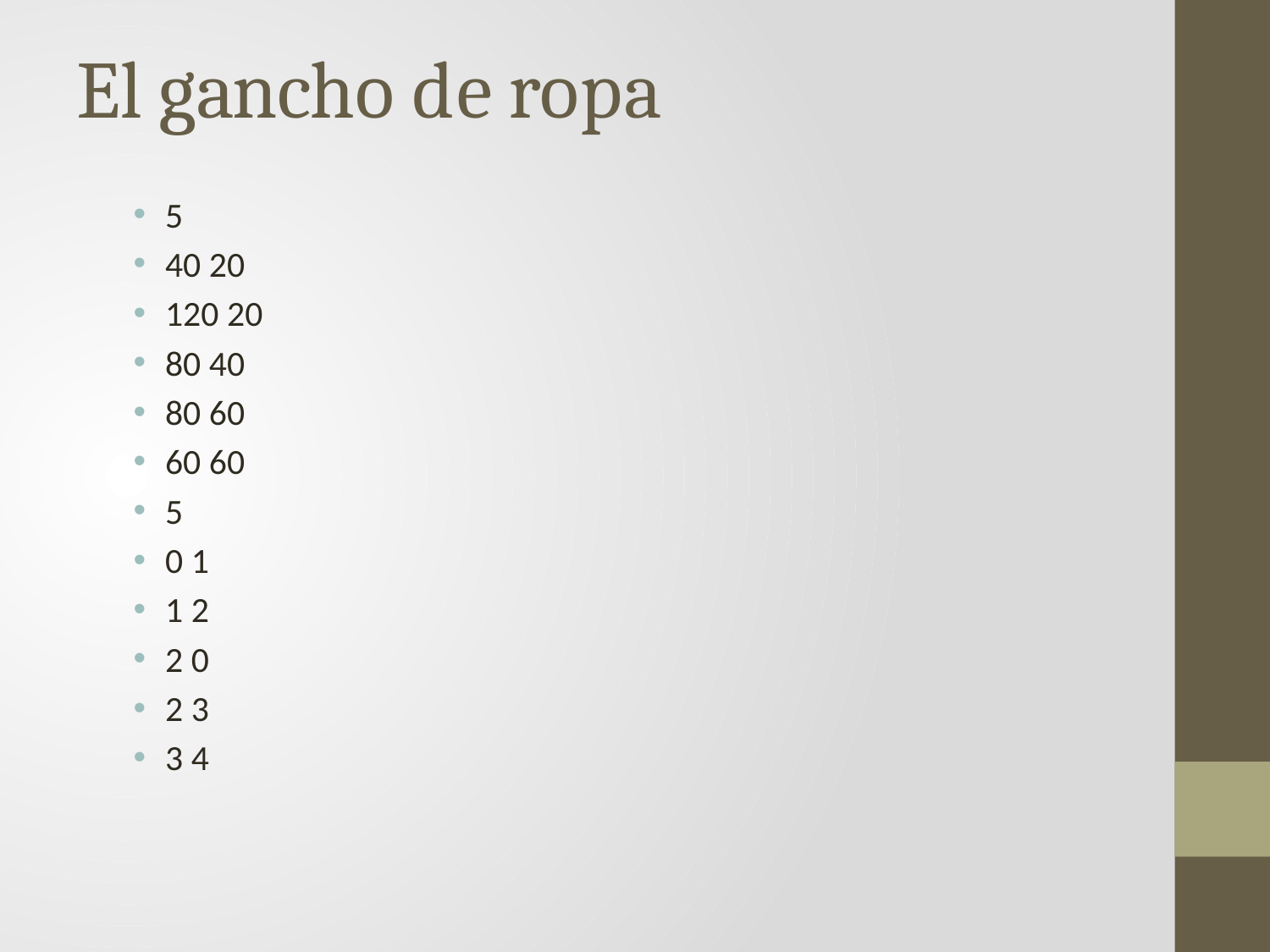

# El gancho de ropa
5
40 20
120 20
80 40
80 60
60 60
5
0 1
1 2
2 0
2 3
3 4